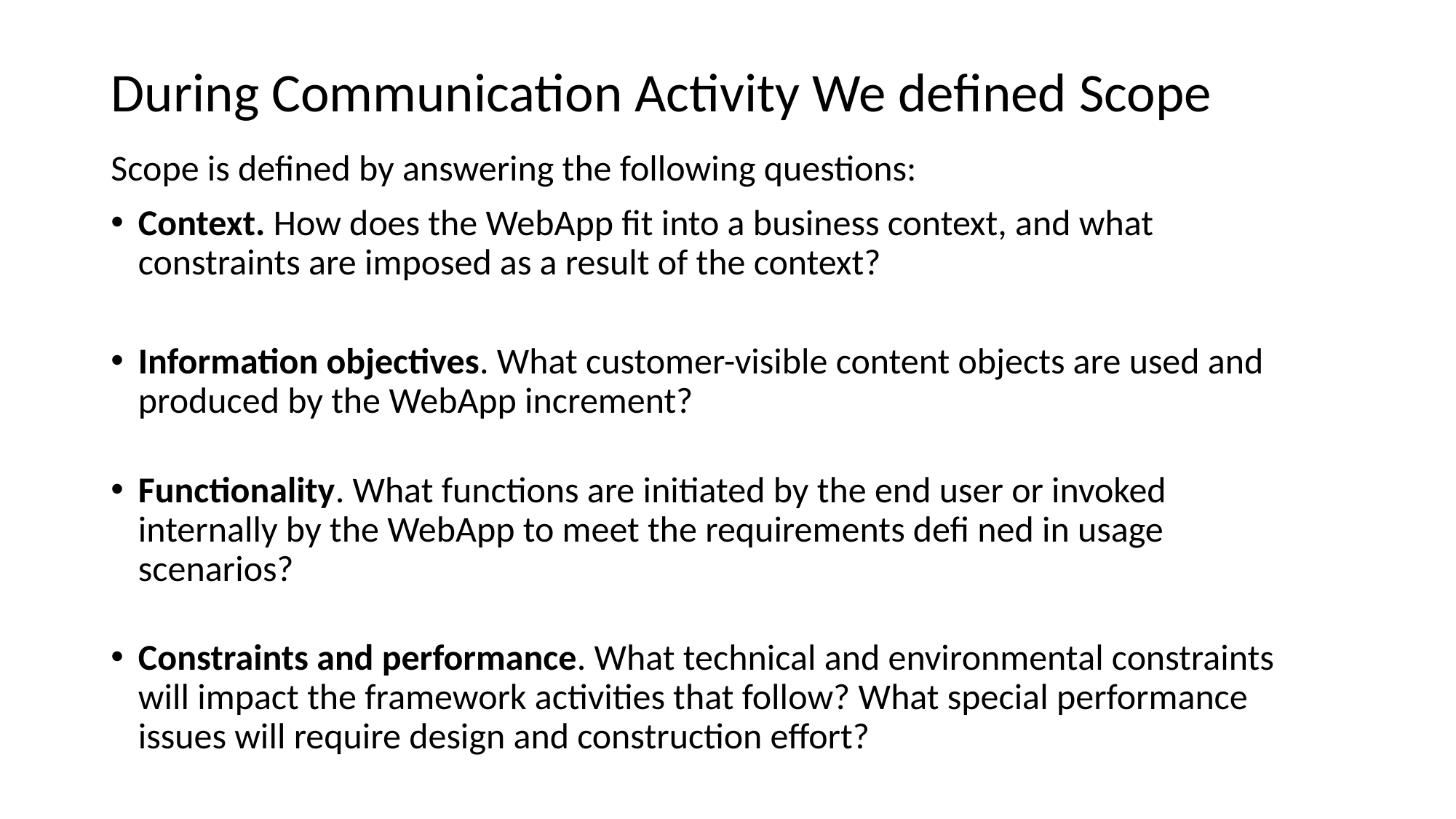

# During Communication Activity We defined Scope
Scope is defined by answering the following questions:
Context. How does the WebApp fit into a business context, and what constraints are imposed as a result of the context?

Information objectives. What customer-visible content objects are used and produced by the WebApp increment?

Functionality. What functions are initiated by the end user or invoked internally by the WebApp to meet the requirements defi ned in usage scenarios?

Constraints and performance. What technical and environmental constraints will impact the framework activities that follow? What special performance issues will require design and construction effort?